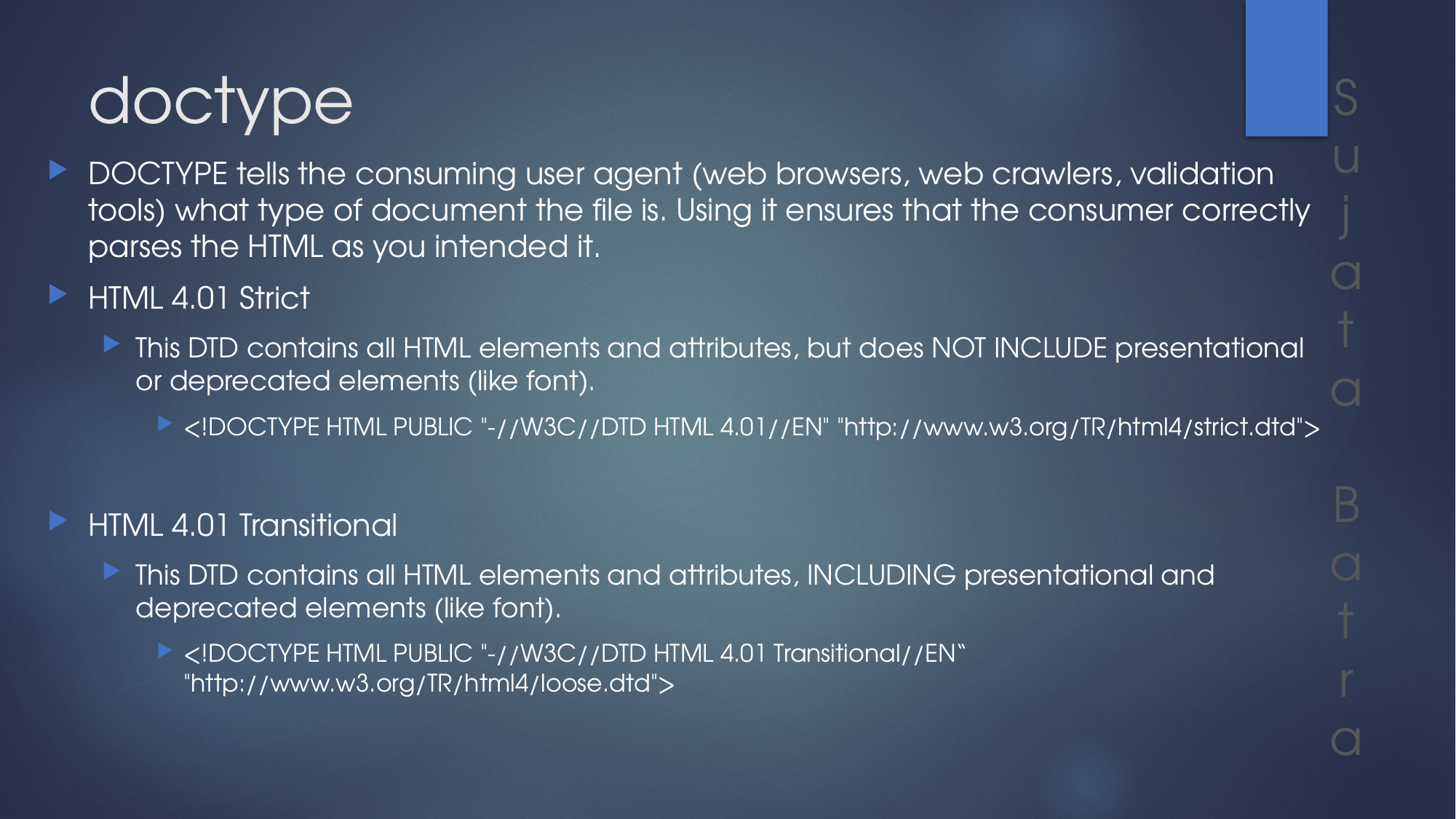

# doctype
DOCTYPE tells the consuming user agent (web browsers, web crawlers, validation tools) what type of document the file is. Using it ensures that the consumer correctly parses the HTML as you intended it.
HTML 4.01 Strict
This DTD contains all HTML elements and attributes, but does NOT INCLUDE presentational or deprecated elements (like font).
<!DOCTYPE HTML PUBLIC "-//W3C//DTD HTML 4.01//EN" "http://www.w3.org/TR/html4/strict.dtd">

HTML 4.01 Transitional
This DTD contains all HTML elements and attributes, INCLUDING presentational and deprecated elements (like font).
<!DOCTYPE HTML PUBLIC "-//W3C//DTD HTML 4.01 Transitional//EN“ "http://www.w3.org/TR/html4/loose.dtd">